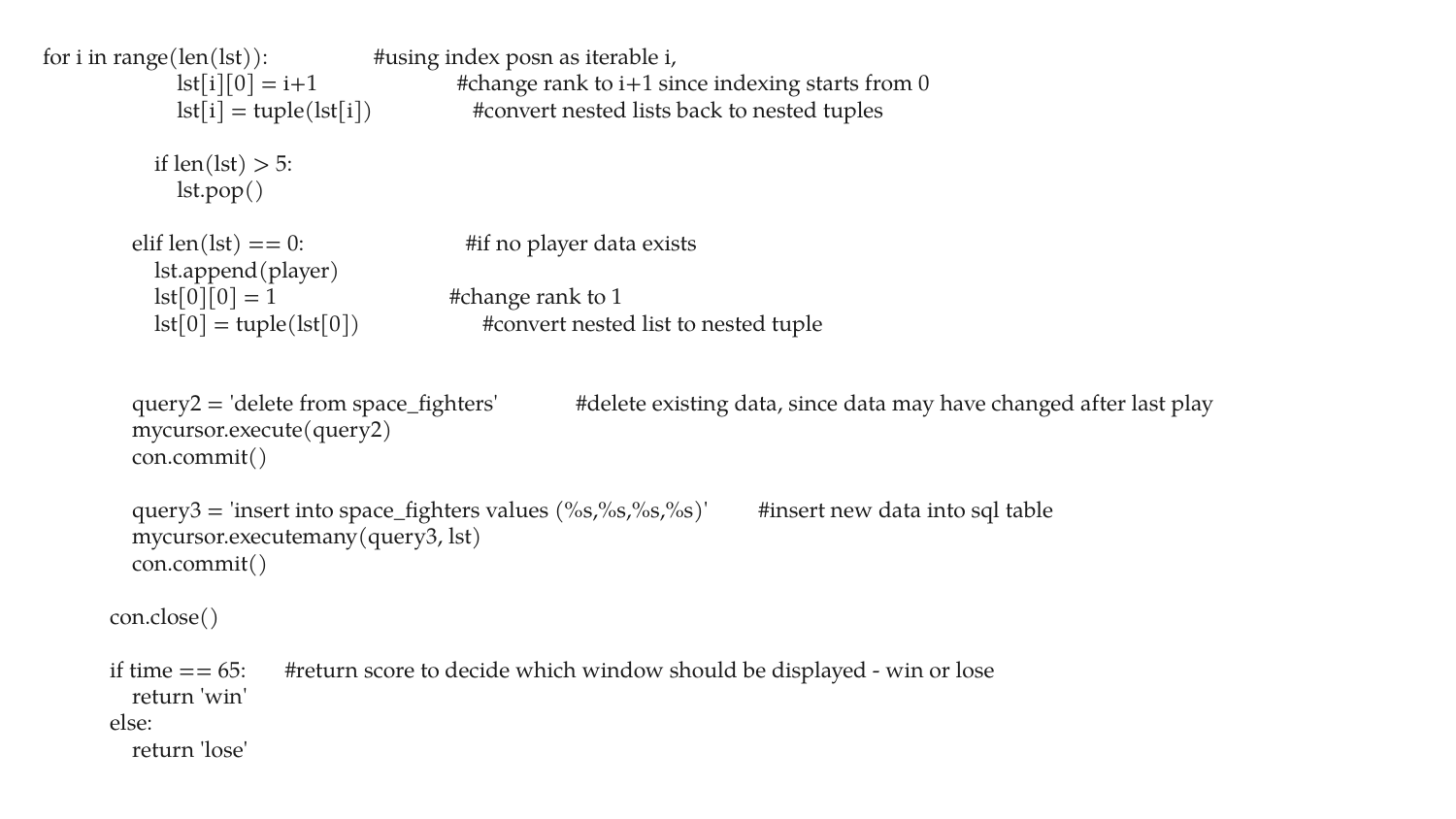

for i in range(len(lst)):                   #using index posn as iterable i,
                        lst[i][0] = i+1                         #change rank to i+1 since indexing starts from 0
                        lst[i] = tuple(lst[i])                  #convert nested lists back to nested tuples

                    if len(lst) > 5:
                        lst.pop()
                elif len(lst) == 0:                             #if no player data exists
                    lst.append(player)
                    lst[0][0] = 1                               #change rank to 1
                    lst[0] = tuple(lst[0])                      #convert nested list to nested tuple

                query2 = 'delete from space_fighters'              #delete existing data, since data may have changed after last play
                mycursor.execute(query2)
                con.commit()

                query3 = 'insert into space_fighters values (%s,%s,%s,%s)'         #insert new data into sql table
                mycursor.executemany(query3, lst)
                con.commit()
            con.close()
            if time == 65:       #return score to decide which window should be displayed - win or lose
                return 'win'
            else:
                return 'lose'